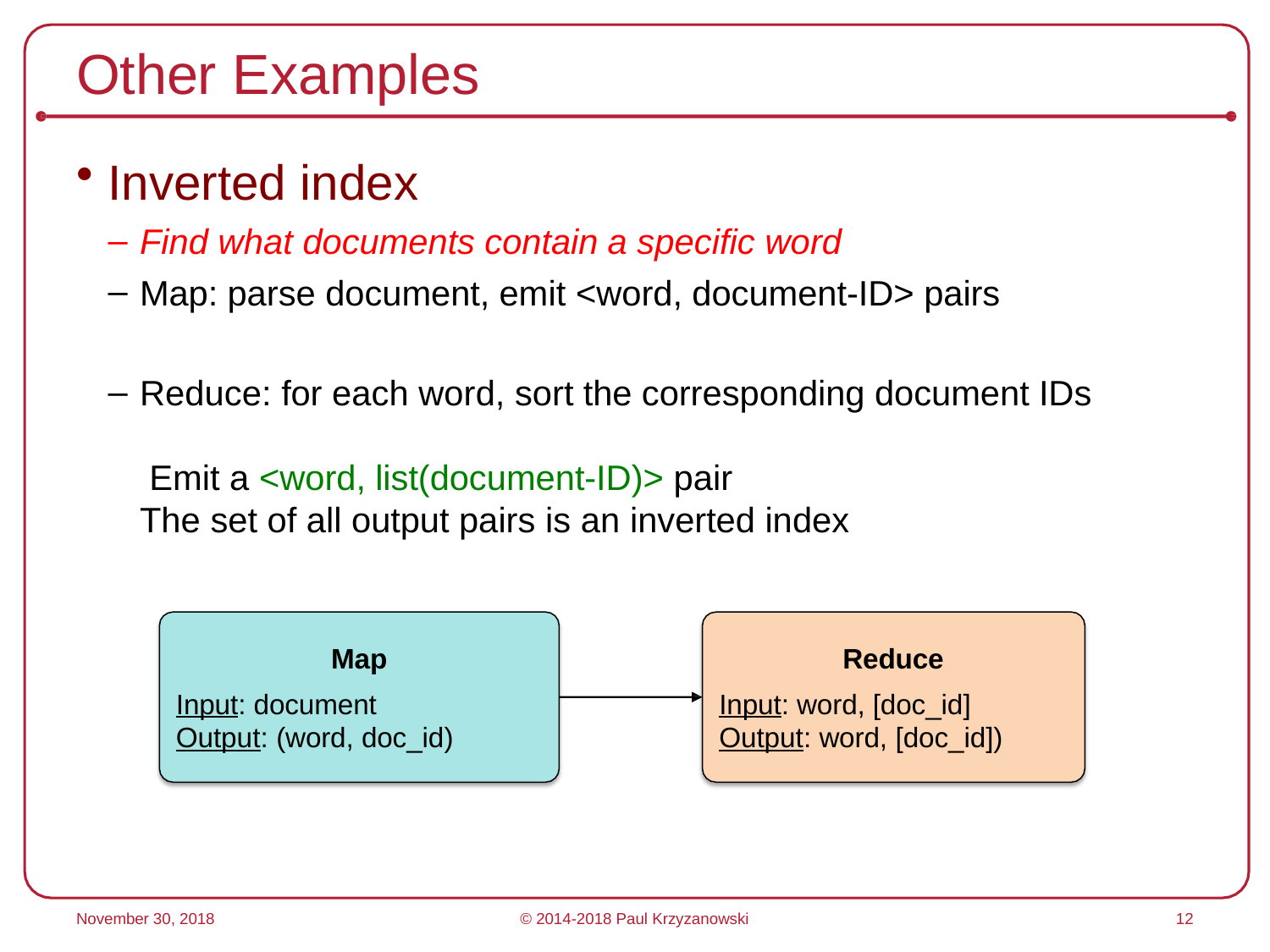

# Other Examples
Inverted index
Find what documents contain a specific word
Map: parse document, emit <word, document-ID> pairs
Reduce: for each word, sort the corresponding document IDs  Emit a <word, list(document-ID)> pair
The set of all output pairs is an inverted index

Map
Input: document  Output: (word, doc_id)
Reduce
Input: word, [doc_id]  Output: word, [doc_id])

November 30, 2018
© 2014-2018 Paul Krzyzanowski
12